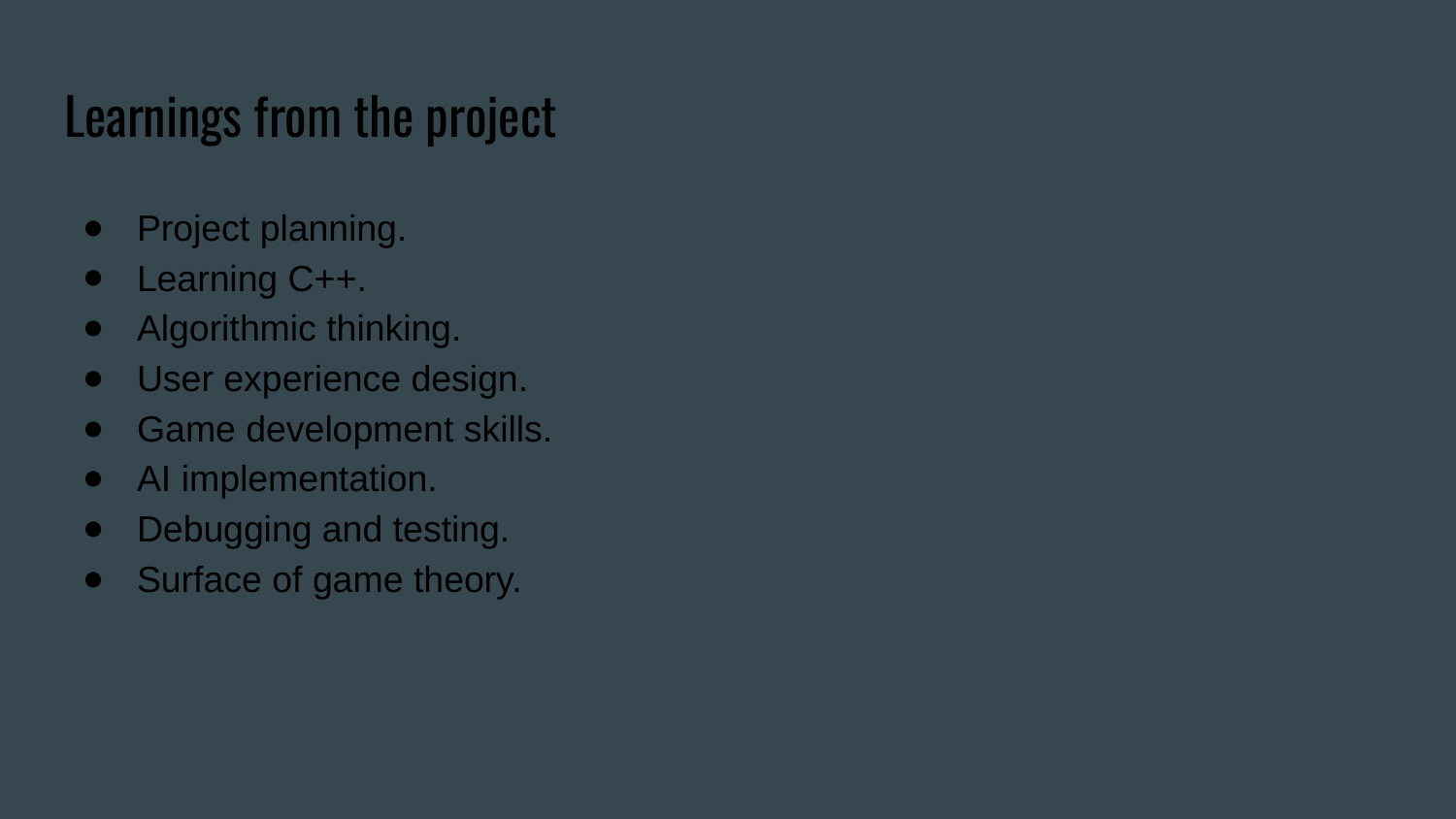

# Learnings from the project
Project planning.
Learning C++.
Algorithmic thinking.
User experience design.
Game development skills.
AI implementation.
Debugging and testing.
Surface of game theory.